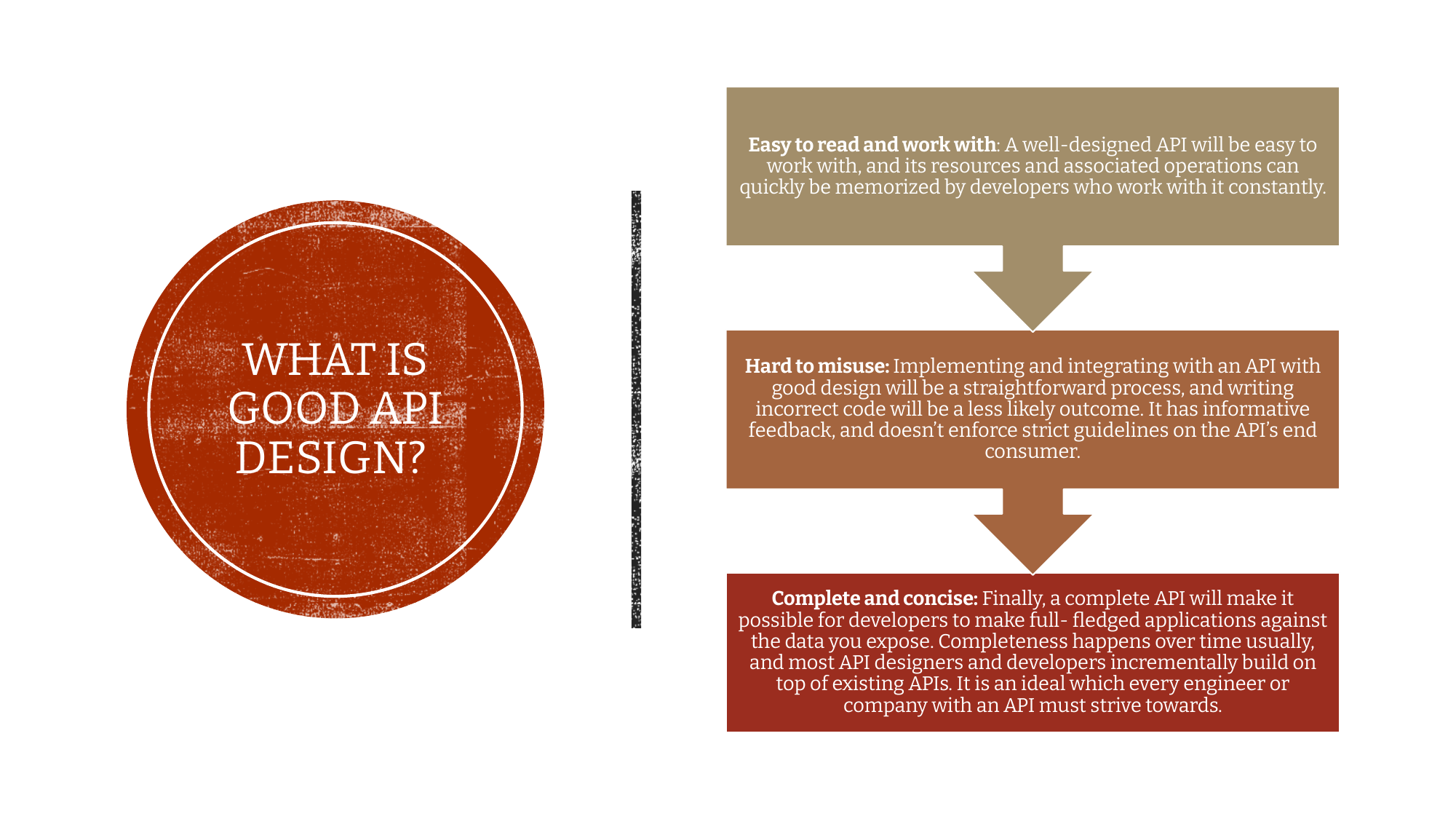

Complete and concise: Finally, a complete API will make it possible for developers to make full- fledged applications against the data you expose. Completeness happens over time usually, and most API designers and developers incrementally build on top of existing APIs. It is an ideal which every engineer or company with an API must strive towards.
Hard to misuse: Implementing and integrating with an API with good design will be a straightforward process, and writing incorrect code will be a less likely outcome. It has informative feedback, and doesn’t enforce strict guidelines on the API’s end consumer.
Easy to read and work with: A well-designed API will be easy to work with, and its resources and associated operations can quickly be memorized by developers who work with it constantly.

# what is good api design?